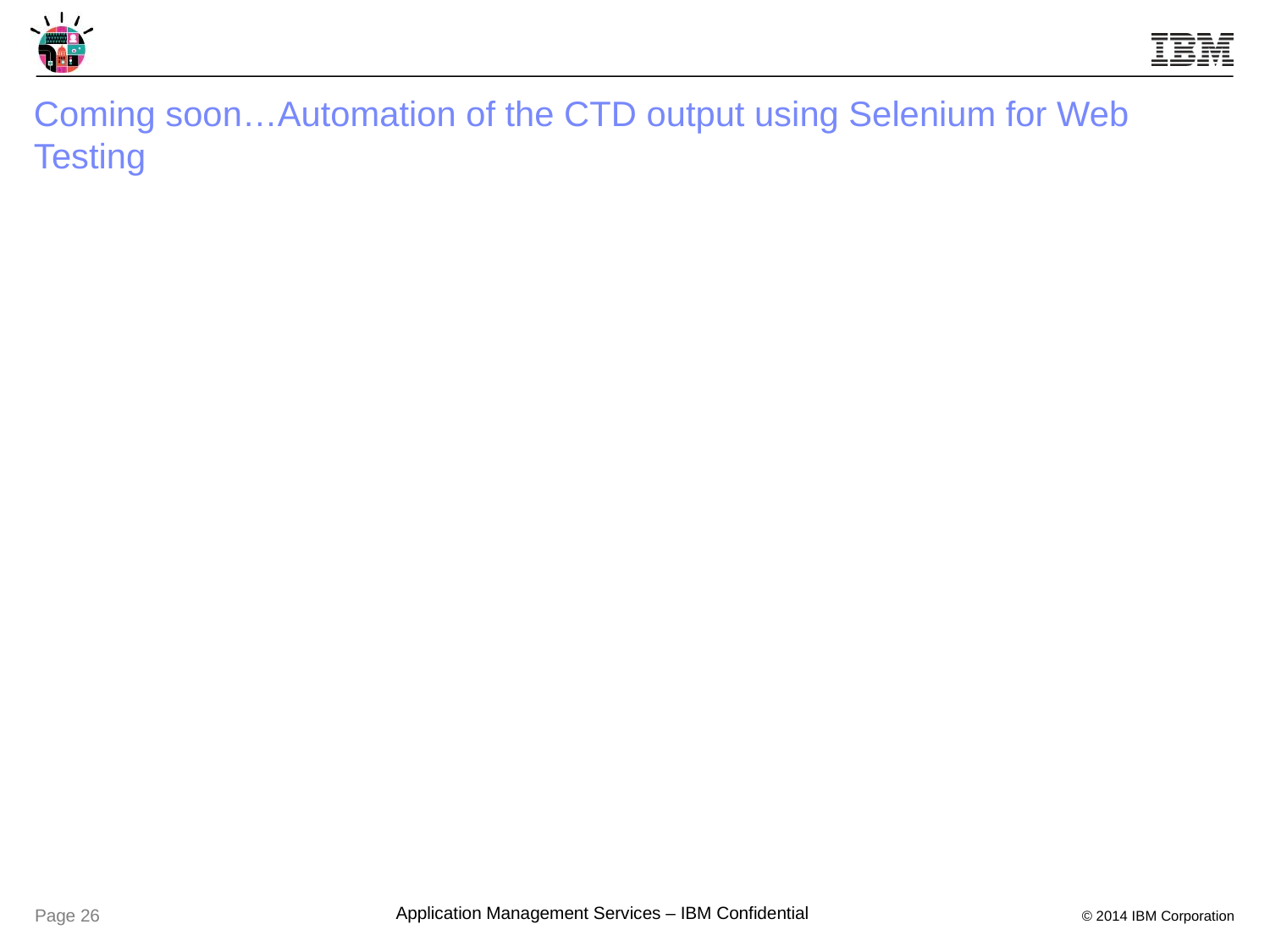

Coming soon…Automation of the CTD output using Selenium for Web Testing